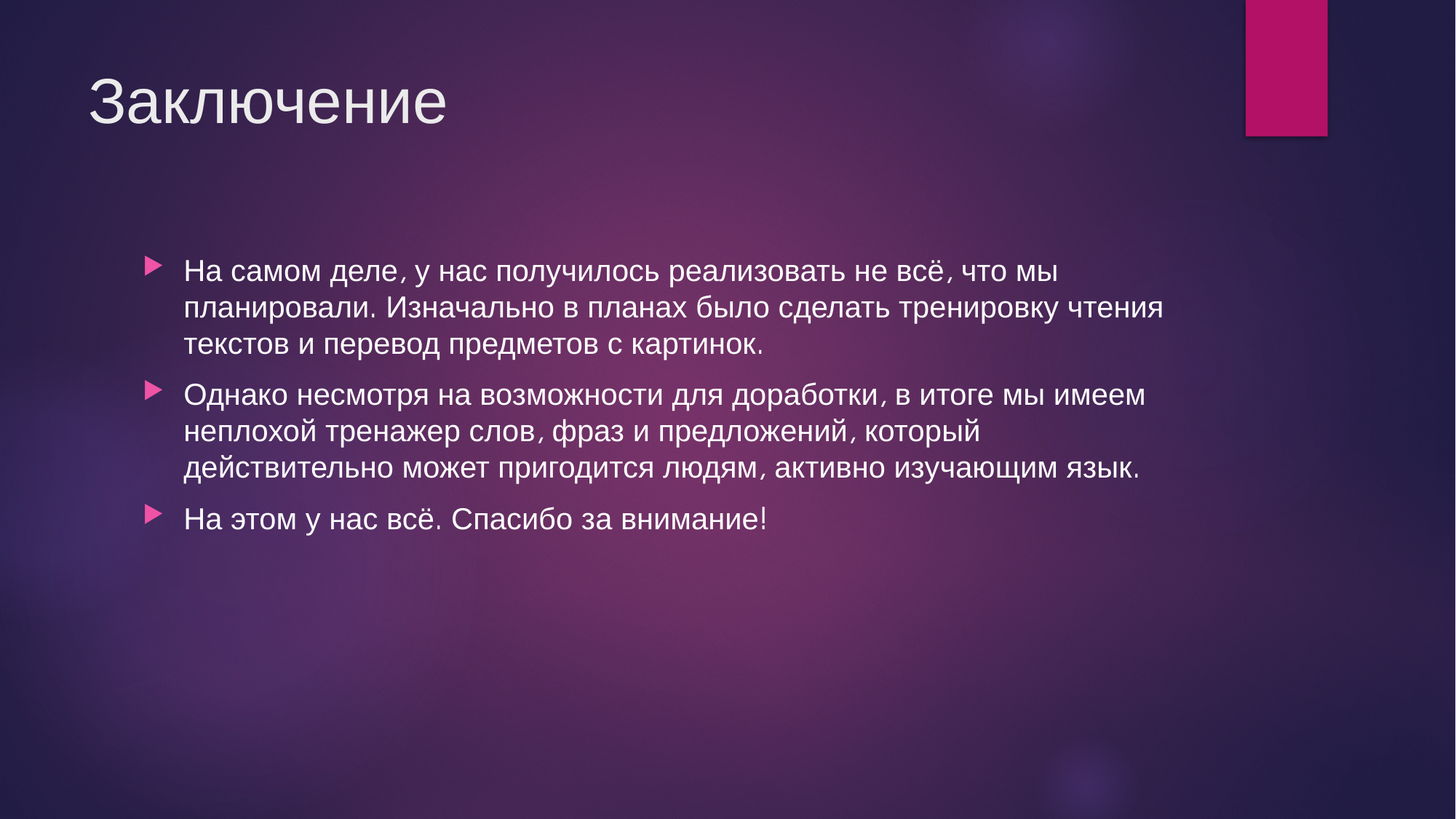

# Заключение
На самом деле, у нас получилось реализовать не всё, что мы планировали. Изначально в планах было сделать тренировку чтения текстов и перевод предметов с картинок.
Однако несмотря на возможности для доработки, в итоге мы имеем неплохой тренажер слов, фраз и предложений, который действительно может пригодится людям, активно изучающим язык.
На этом у нас всё. Спасибо за внимание!